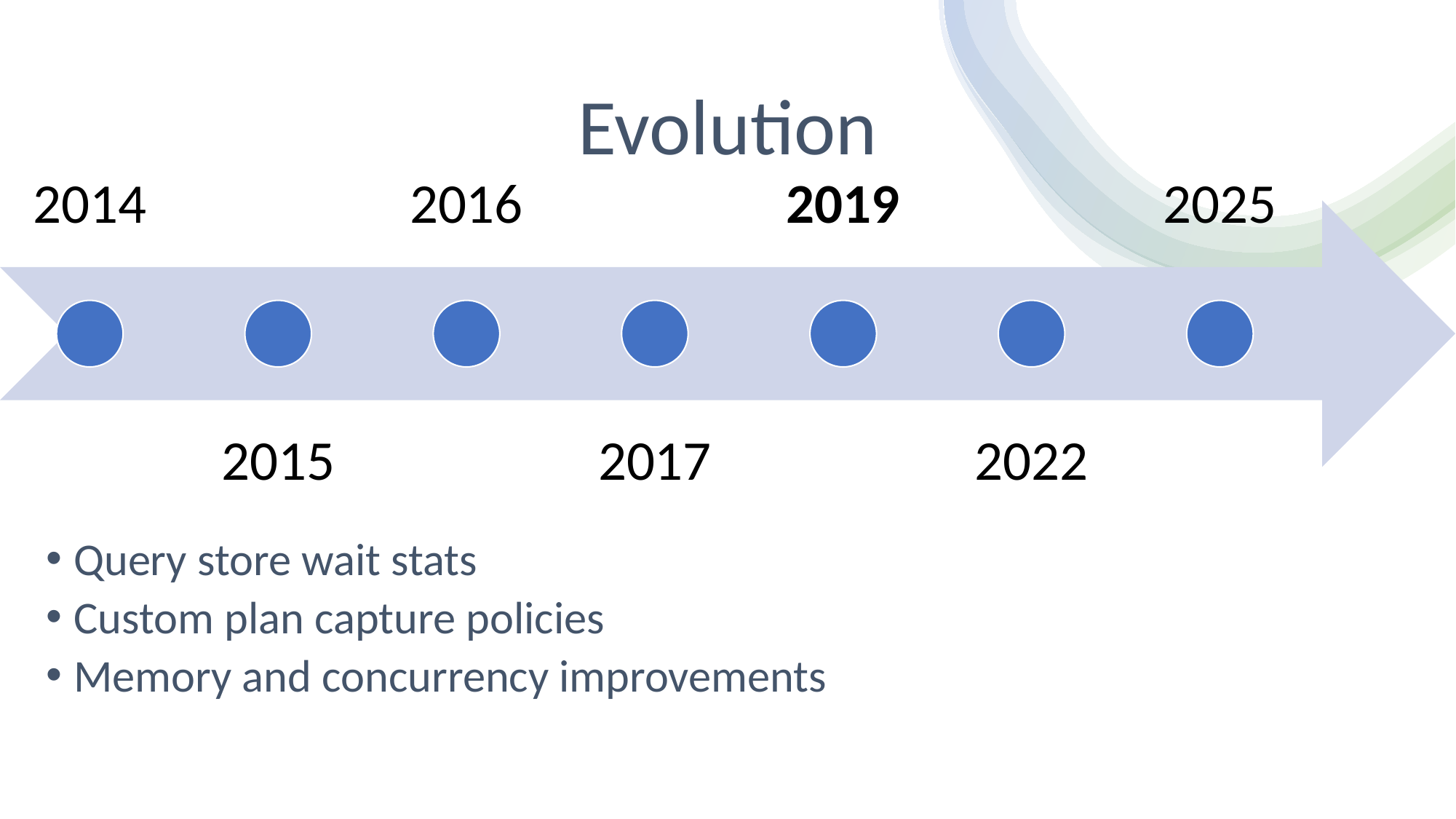

2014
2015
2016
2017
2019
2022
2025
Evolution
Query store wait stats
Custom plan capture policies
Memory and concurrency improvements